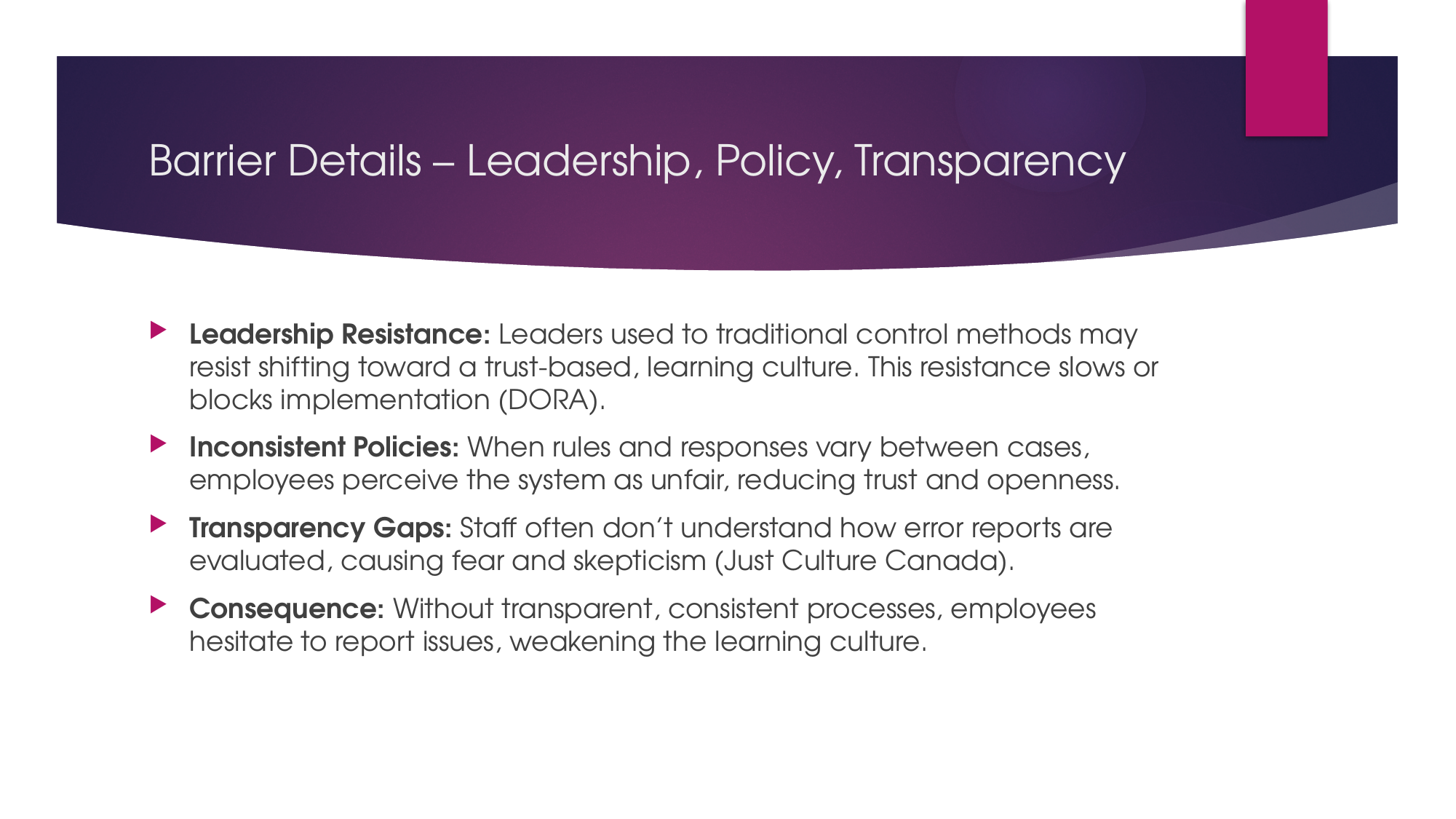

# Barrier Details – Leadership, Policy, Transparency
Leadership Resistance: Leaders used to traditional control methods may resist shifting toward a trust-based, learning culture. This resistance slows or blocks implementation (DORA).
Inconsistent Policies: When rules and responses vary between cases, employees perceive the system as unfair, reducing trust and openness.
Transparency Gaps: Staff often don’t understand how error reports are evaluated, causing fear and skepticism (Just Culture Canada).
Consequence: Without transparent, consistent processes, employees hesitate to report issues, weakening the learning culture.